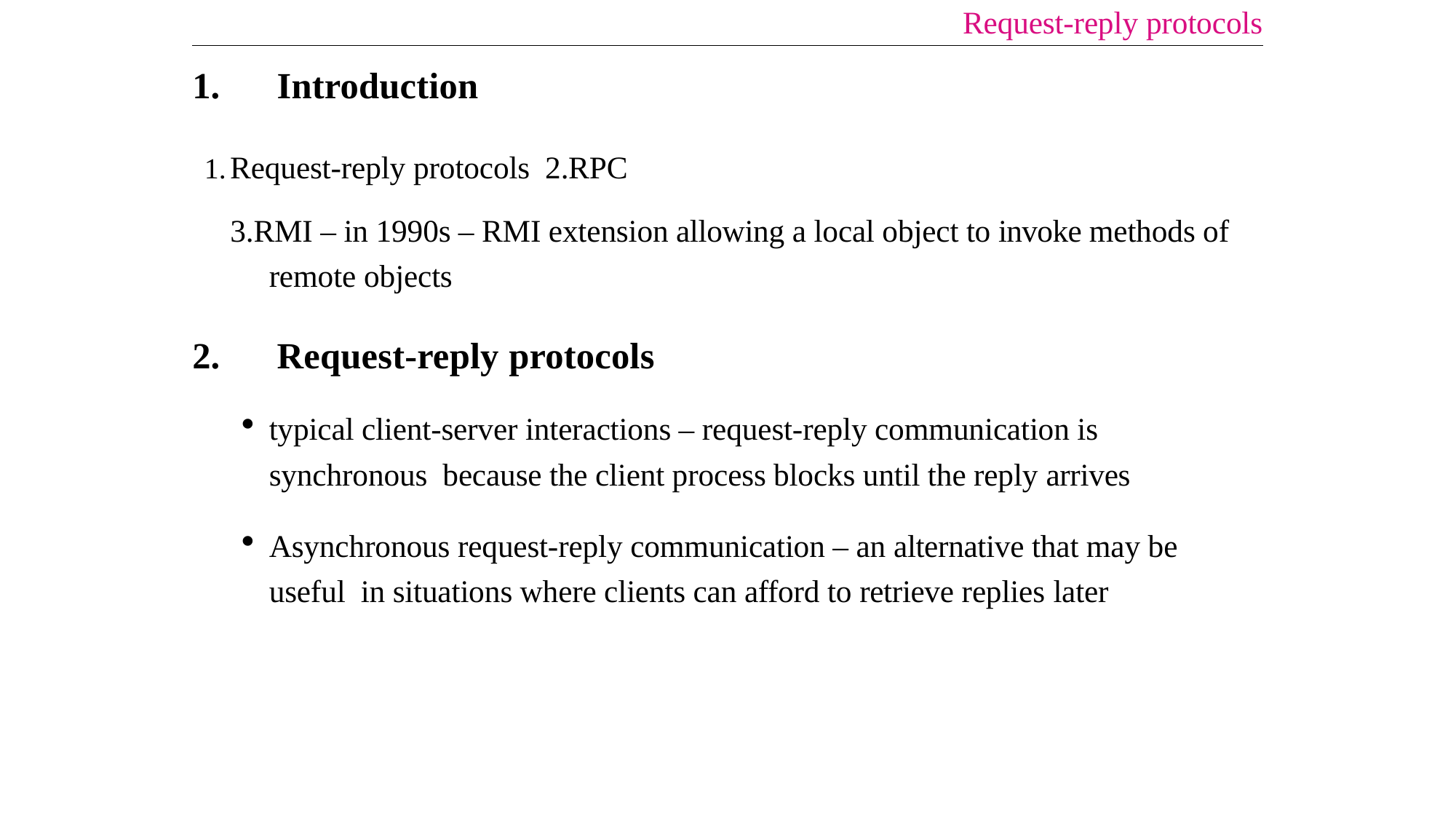

Request-reply protocols

Introduction
Request-reply protocols  2.RPC
3.RMI – in 1990s – RMI extension allowing a local object to invoke methods of  remote objects

Request-reply protocols
typical client-server interactions – request-reply communication is synchronous  because the client process blocks until the reply arrives
Asynchronous request-reply communication – an alternative that may be useful  in situations where clients can afford to retrieve replies later